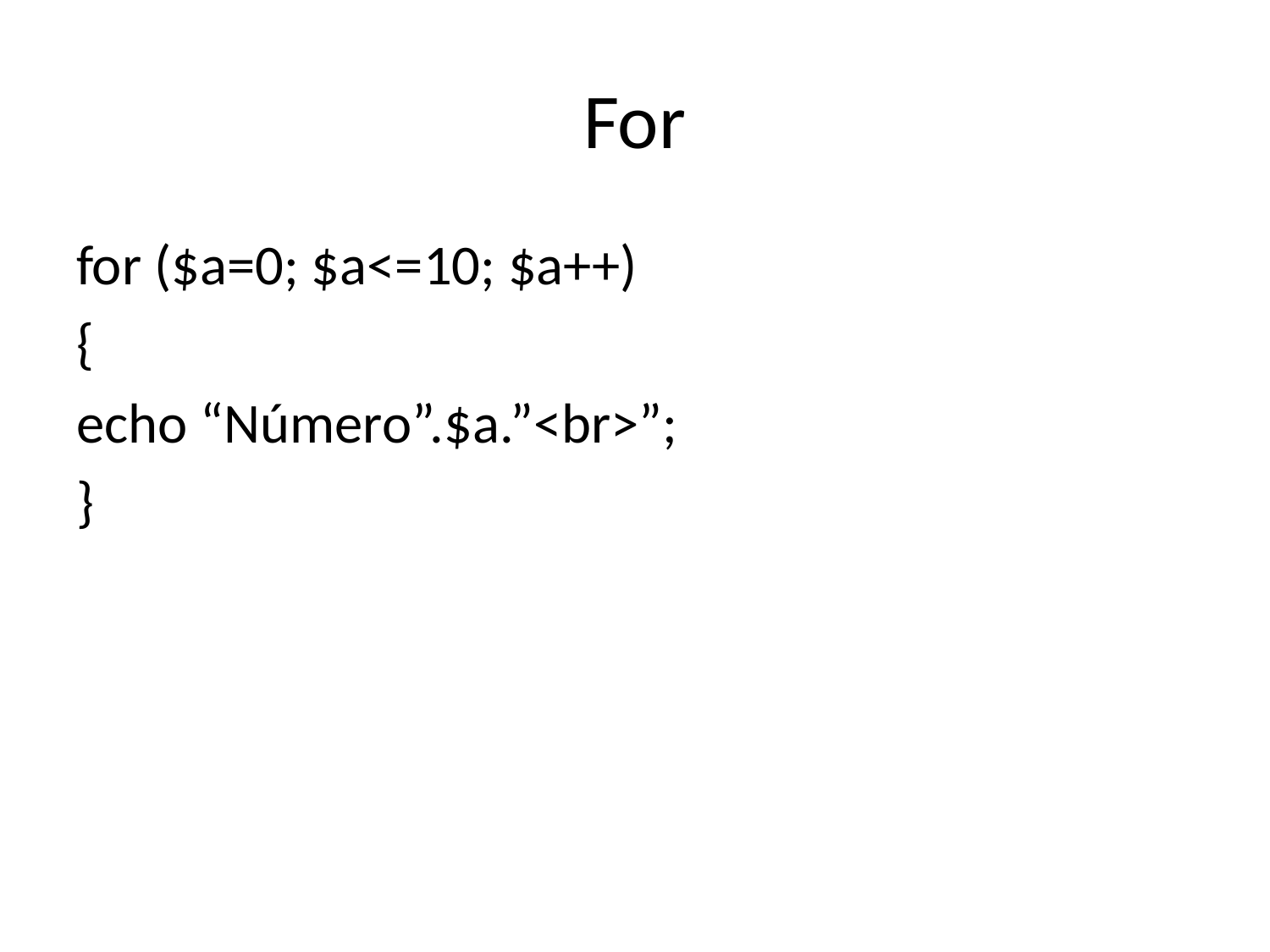

# For
for ($a=0; $a<=10; $a++)
{
echo “Número”.$a.”<br>”;
}